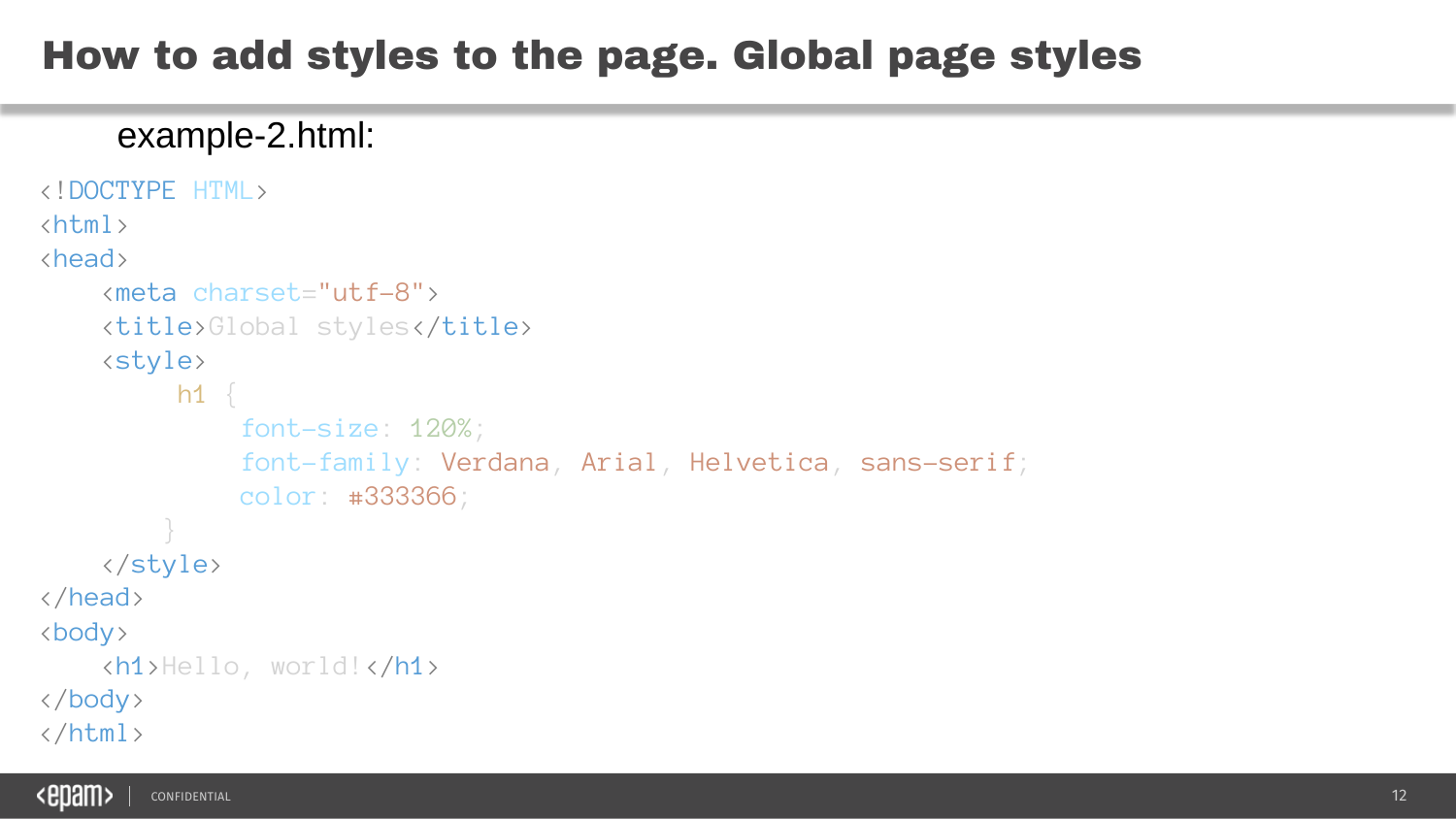

# How to add styles to the page. Global page styles
example-2.html:
<!DOCTYPE HTML>​
<html>​
<head>​
    <meta charset="utf-8">​
    <title>Global styles</title>​
    <style>
        ​ h1 {
            ​ font-size: 120%;
            ​ font-family: Verdana, Arial, Helvetica, sans-serif;
            ​ color: #333366;  ​
        }
    </style>​
</head>​
<body>​
    <h1>Hello, world!</h1>​
</body>
</html>
12
CONFIDENTIAL